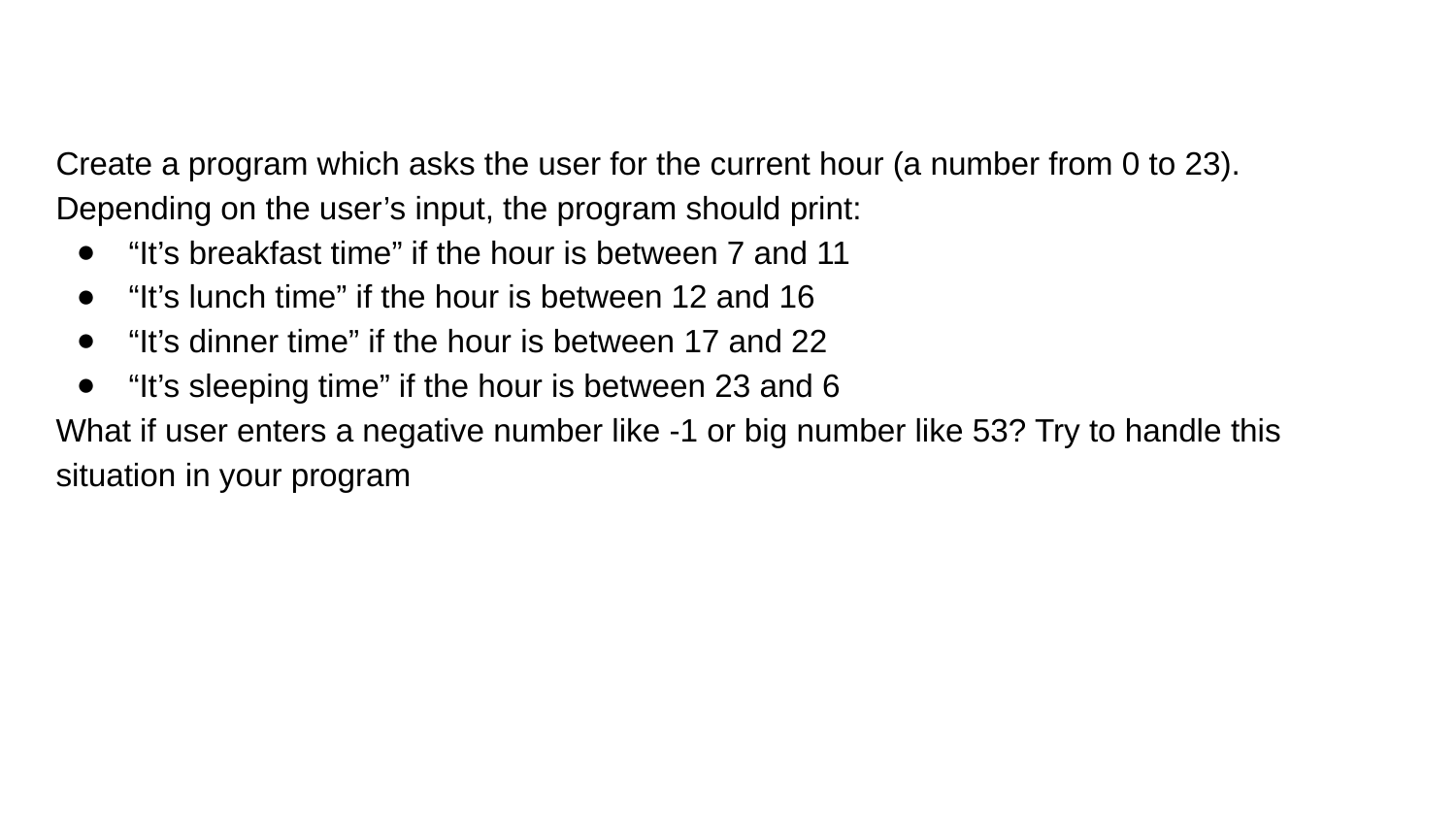

Create a program which asks the user for the current hour (a number from 0 to 23). Depending on the user’s input, the program should print:
“It’s breakfast time” if the hour is between 7 and 11
“It’s lunch time” if the hour is between 12 and 16
“It’s dinner time” if the hour is between 17 and 22
“It’s sleeping time” if the hour is between 23 and 6
What if user enters a negative number like -1 or big number like 53? Try to handle this situation in your program